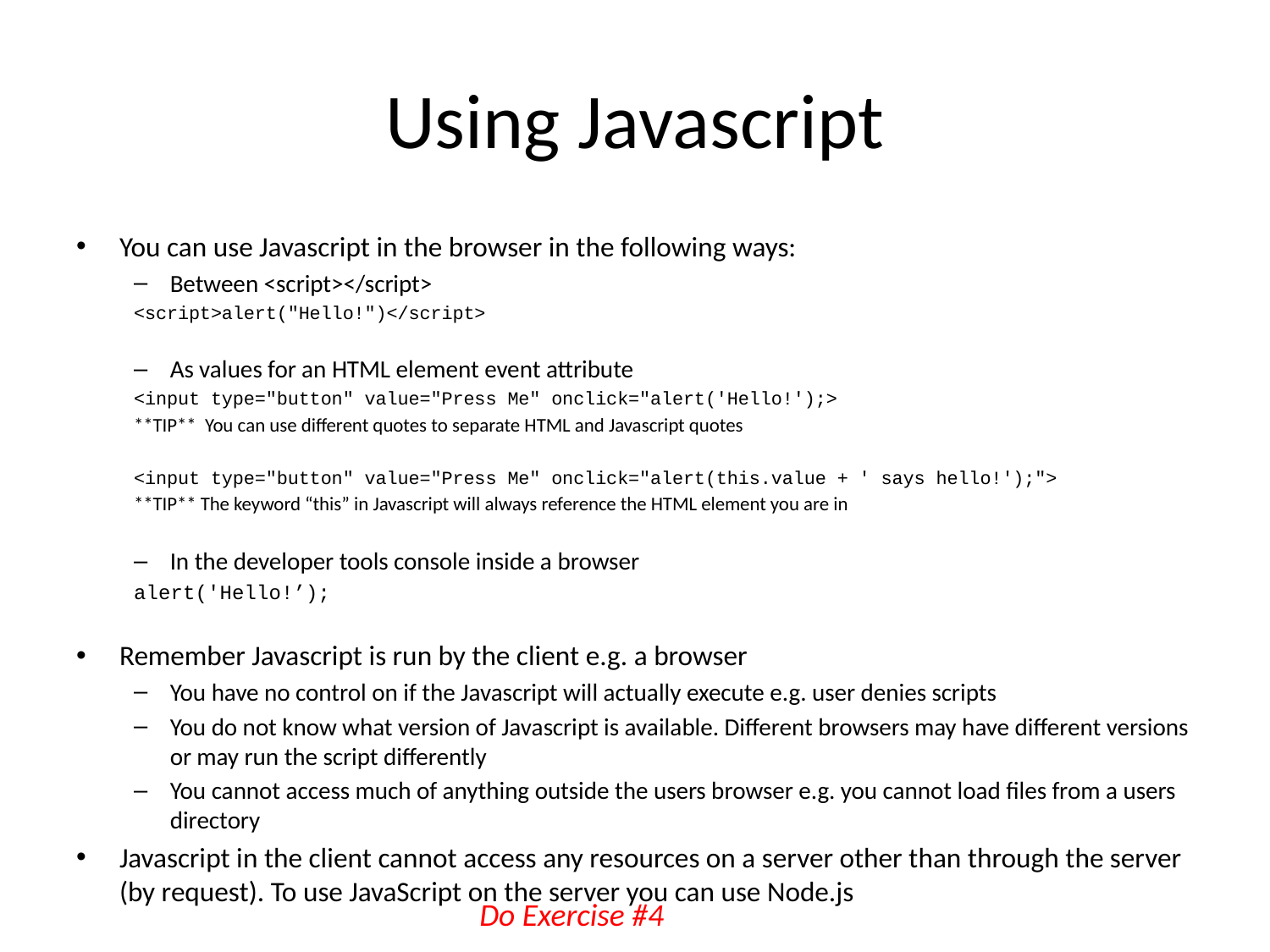

# Using Javascript
You can use Javascript in the browser in the following ways:
Between <script></script>
<script>alert("Hello!")</script>

As values for an HTML element event attribute
<input type="button" value="Press Me" onclick="alert('Hello!');>
**TIP**  You can use different quotes to separate HTML and Javascript quotes

<input type="button" value="Press Me" onclick="alert(this.value + ' says hello!');">
**TIP** The keyword “this” in Javascript will always reference the HTML element you are in

In the developer tools console inside a browser
alert('Hello!’);

Remember Javascript is run by the client e.g. a browser
You have no control on if the Javascript will actually execute e.g. user denies scripts
You do not know what version of Javascript is available. Different browsers may have different versions or may run the script differently
You cannot access much of anything outside the users browser e.g. you cannot load files from a users directory
Javascript in the client cannot access any resources on a server other than through the server (by request). To use JavaScript on the server you can use Node.js
Do Exercise #4